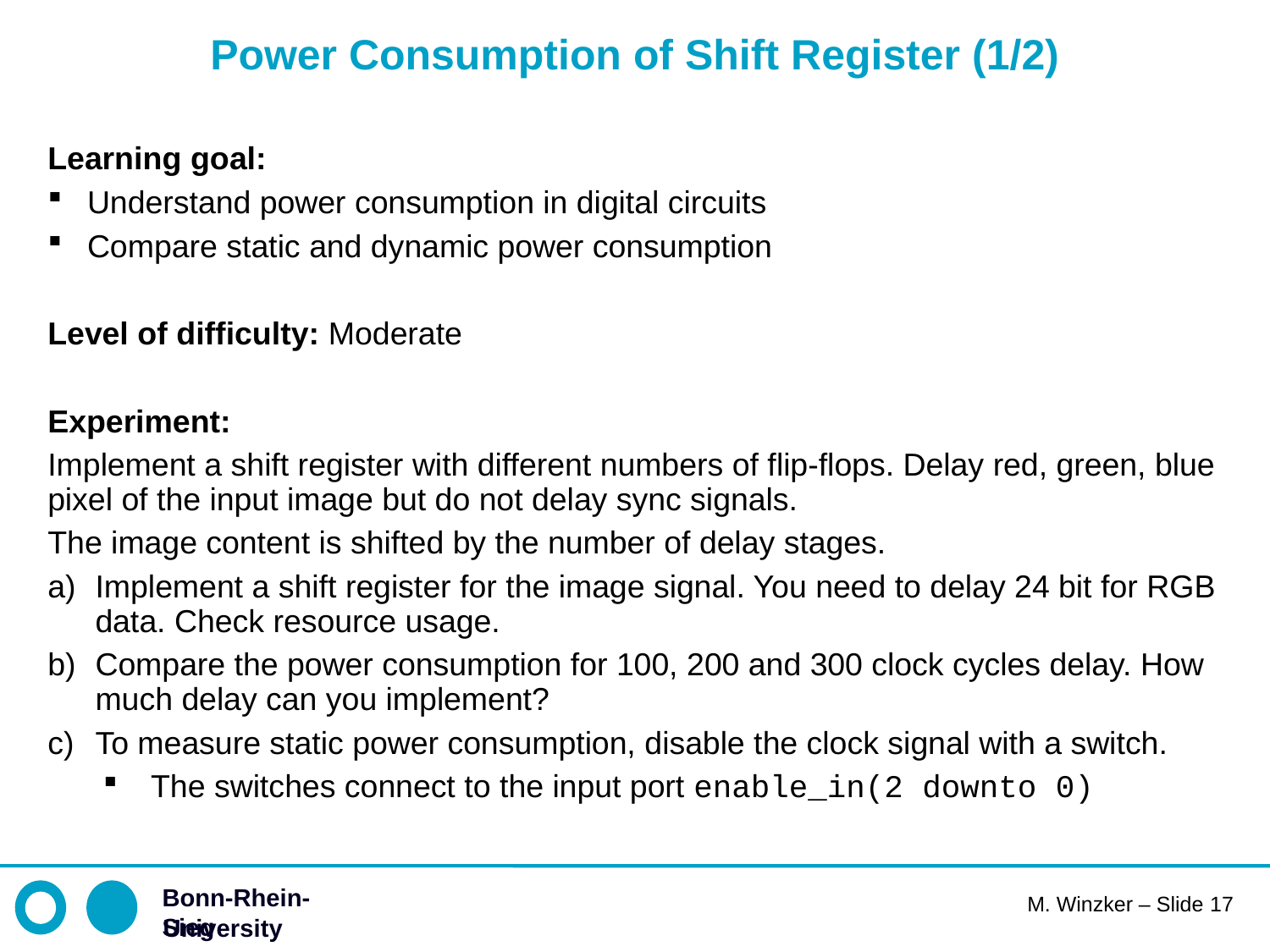

# Power Consumption of Shift Register (1/2)
Learning goal:
Understand power consumption in digital circuits
Compare static and dynamic power consumption

Level of difficulty: Moderate

Experiment:
Implement a shift register with different numbers of flip-flops. Delay red, green, blue pixel of the input image but do not delay sync signals.
The image content is shifted by the number of delay stages.
Implement a shift register for the image signal. You need to delay 24 bit for RGB data. Check resource usage.
Compare the power consumption for 100, 200 and 300 clock cycles delay. How much delay can you implement?
To measure static power consumption, disable the clock signal with a switch.
The switches connect to the input port enable_in(2 downto 0)